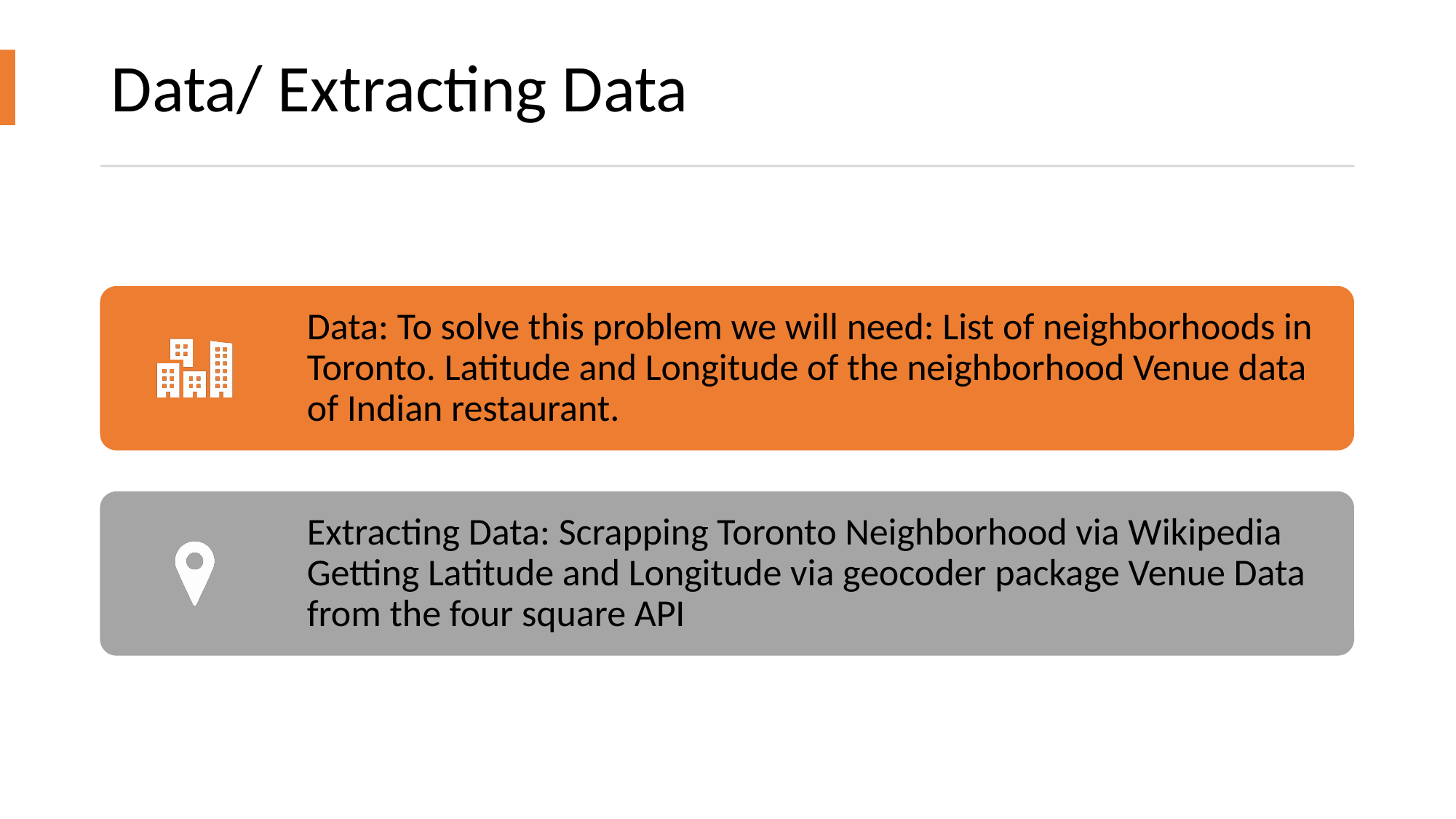

# Data/ Extracting Data

Data: To solve this problem we will need: List of neighborhoods in Toronto. Latitude and Longitude of the neighborhood Venue data of Indian restaurant.
Extracting Data: Scrapping Toronto Neighborhood via Wikipedia Getting Latitude and Longitude via geocoder package Venue Data from the four square API